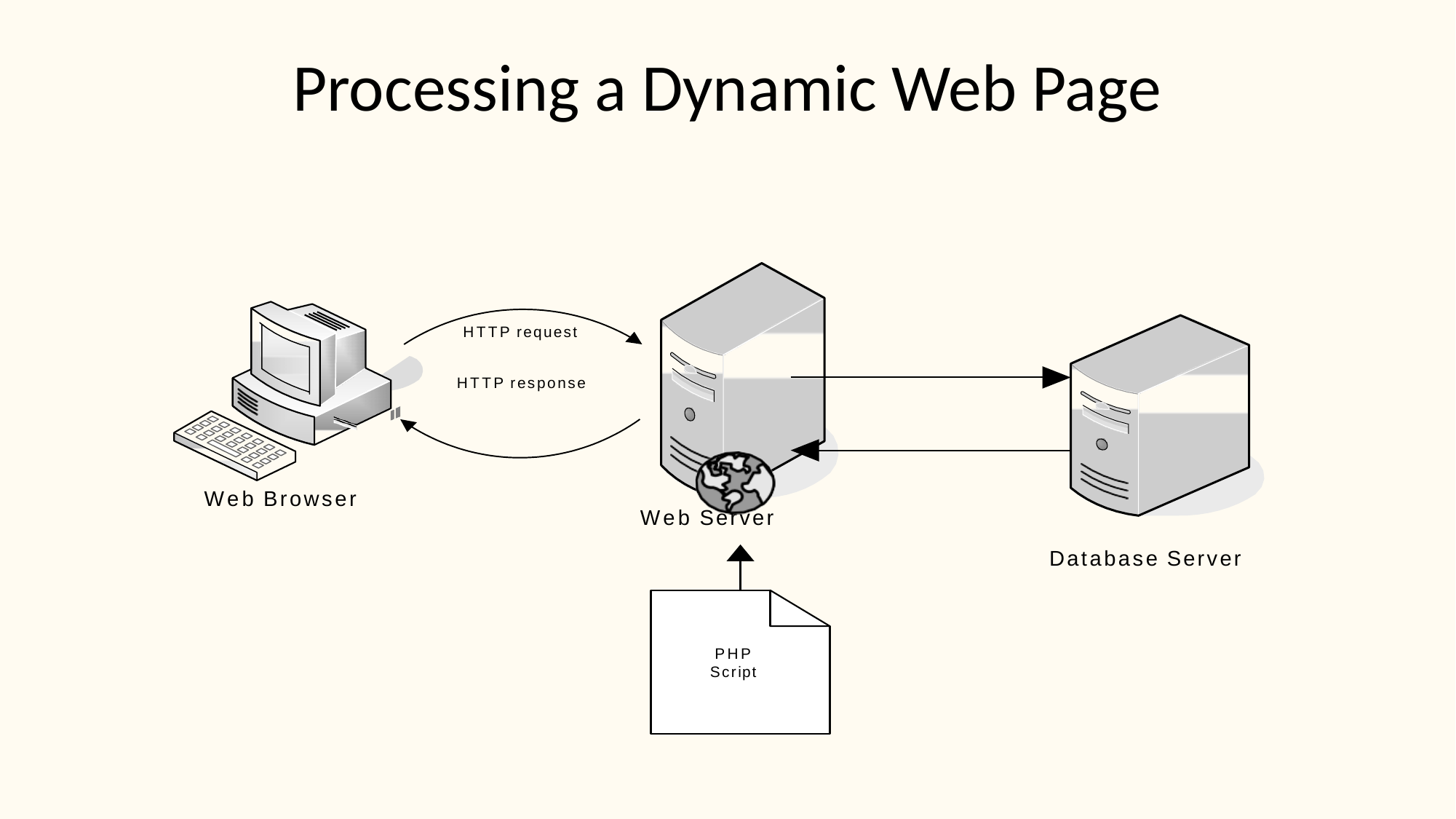

# Processing a Dynamic Web Page

HTTP request
HTTP response

Web Browser
Web Server
Database Server

PHP
Script